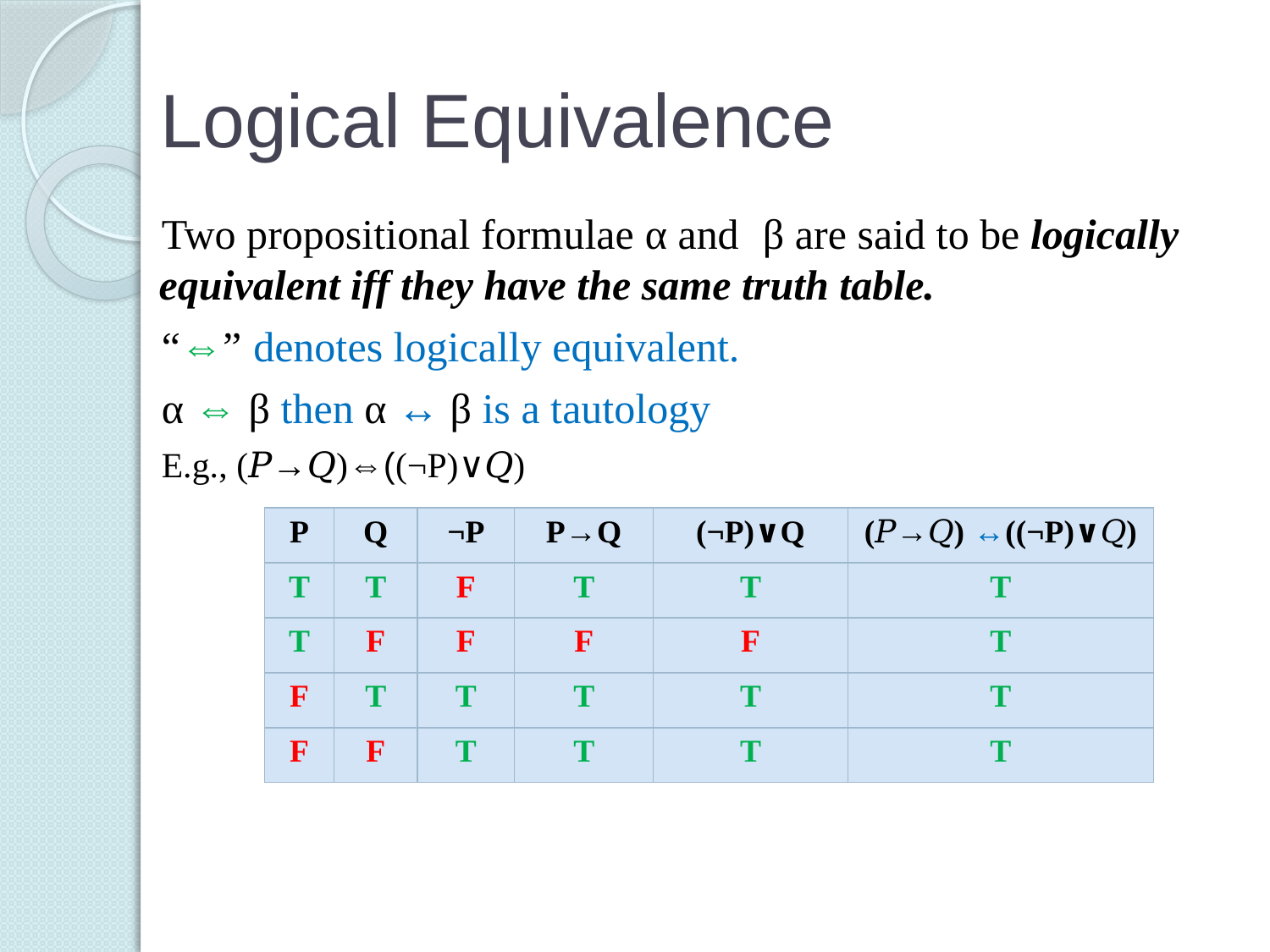

# Logical Equivalence
Two propositional formulae α and  β are said to be logically equivalent iff they have the same truth table.
“⇔” denotes logically equivalent.
α ⇔ β then α ↔ β is a tautology
E.g., (𝑃→𝑄)⇔((¬P)∨𝑄)
| P | Q | ¬P | P→Q | (¬P)∨Q | (𝑃→𝑄) ↔((¬P)∨𝑄) |
| --- | --- | --- | --- | --- | --- |
| T | T | F | T | T | T |
| T | F | F | F | F | T |
| F | T | T | T | T | T |
| F | F | T | T | T | T |